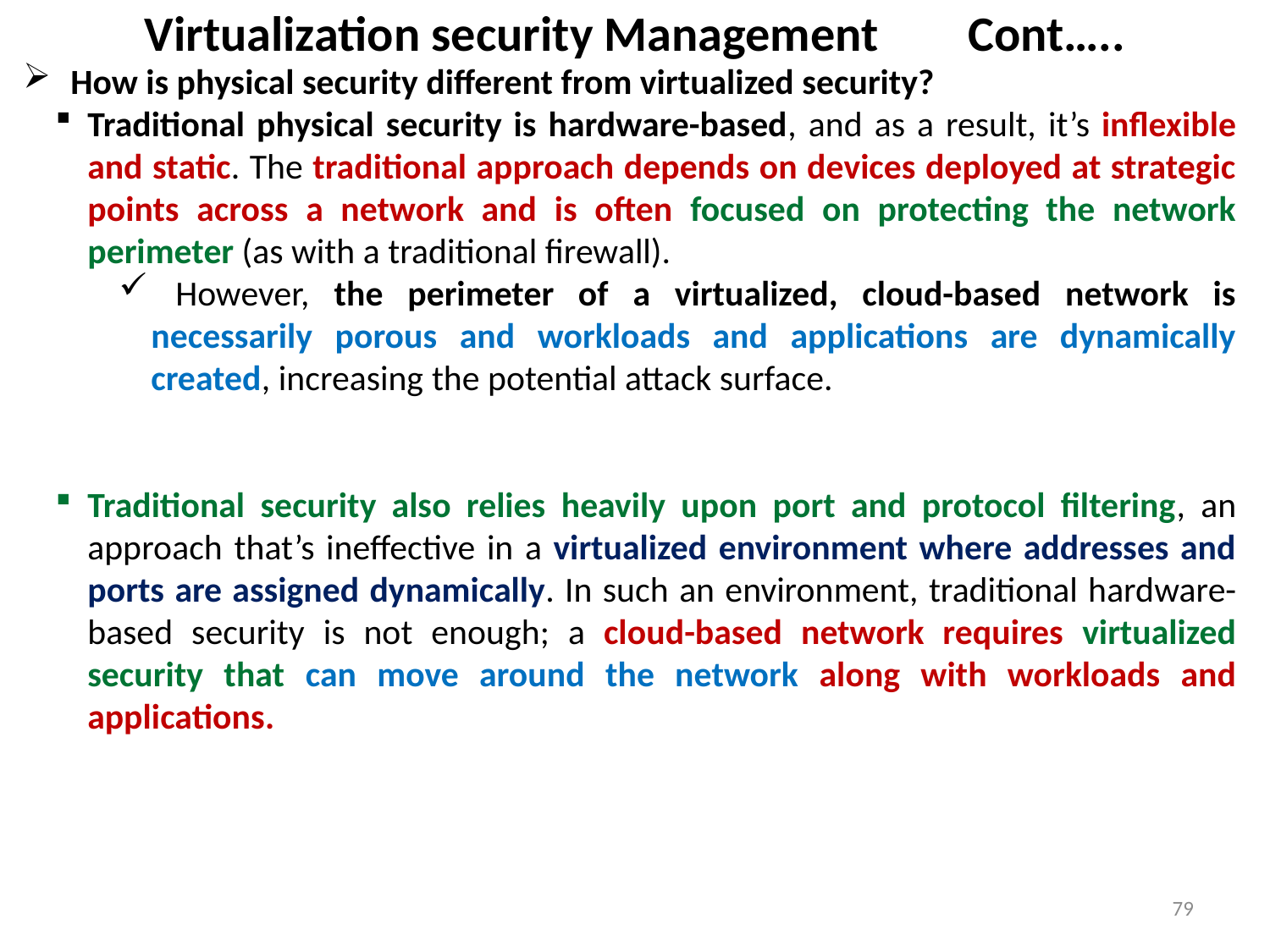

# Virtualization security Management        Cont…..
How is physical security different from virtualized security?
Traditional physical security is hardware-based, and as a result, it’s inflexible and static. The traditional approach depends on devices deployed at strategic points across a network and is often focused on protecting the network perimeter (as with a traditional firewall).
 However, the perimeter of a virtualized, cloud-based network is necessarily porous and workloads and applications are dynamically created, increasing the potential attack surface.

Traditional security also relies heavily upon port and protocol filtering, an approach that’s ineffective in a virtualized environment where addresses and ports are assigned dynamically. In such an environment, traditional hardware-based security is not enough; a cloud-based network requires virtualized security that can move around the network along with workloads and applications.

79